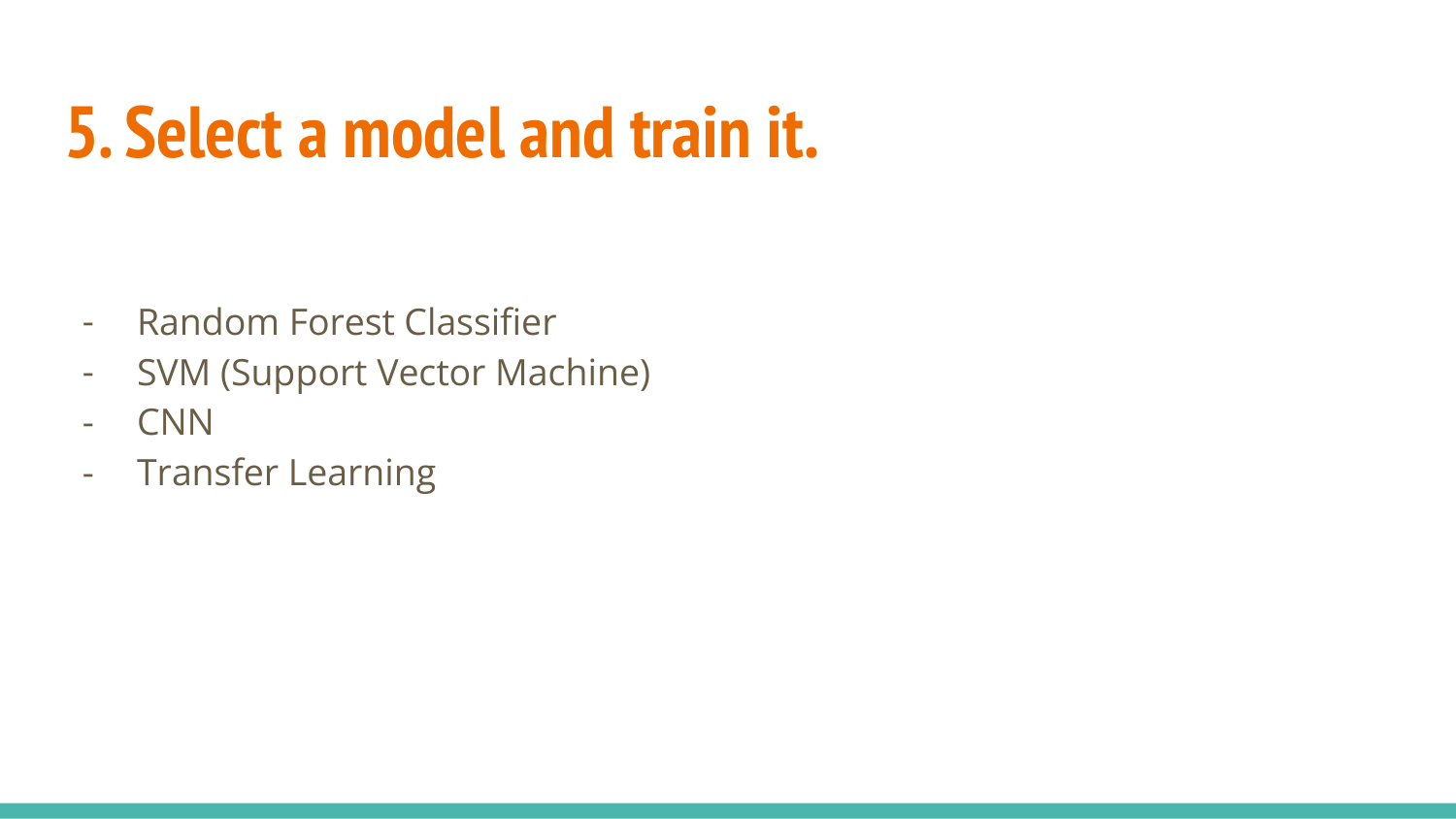

# 5. Select a model and train it.

Random Forest Classifier
SVM (Support Vector Machine)
CNN
Transfer Learning